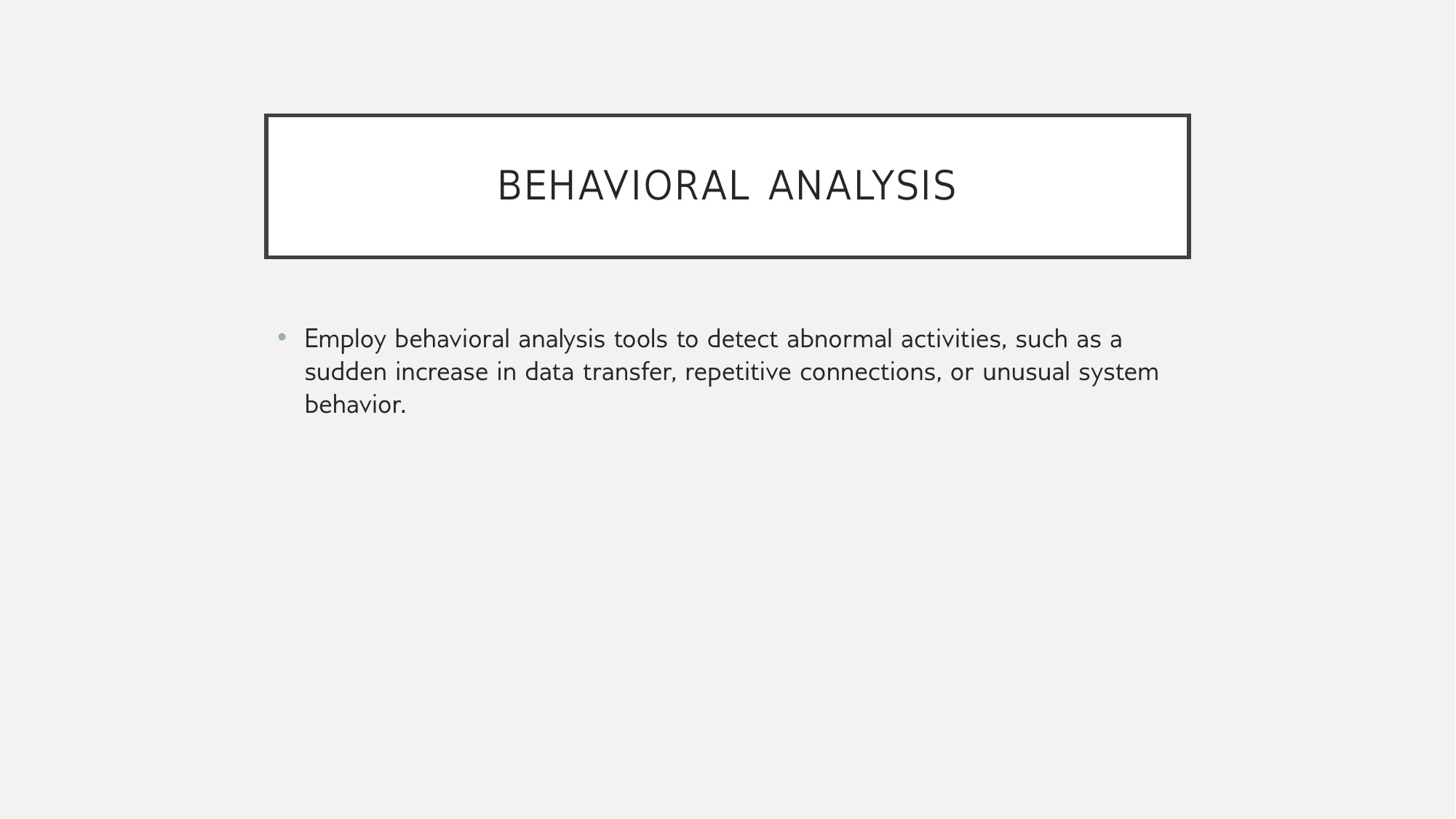

# Behavioral Analysis
Employ behavioral analysis tools to detect abnormal activities, such as a sudden increase in data transfer, repetitive connections, or unusual system behavior.